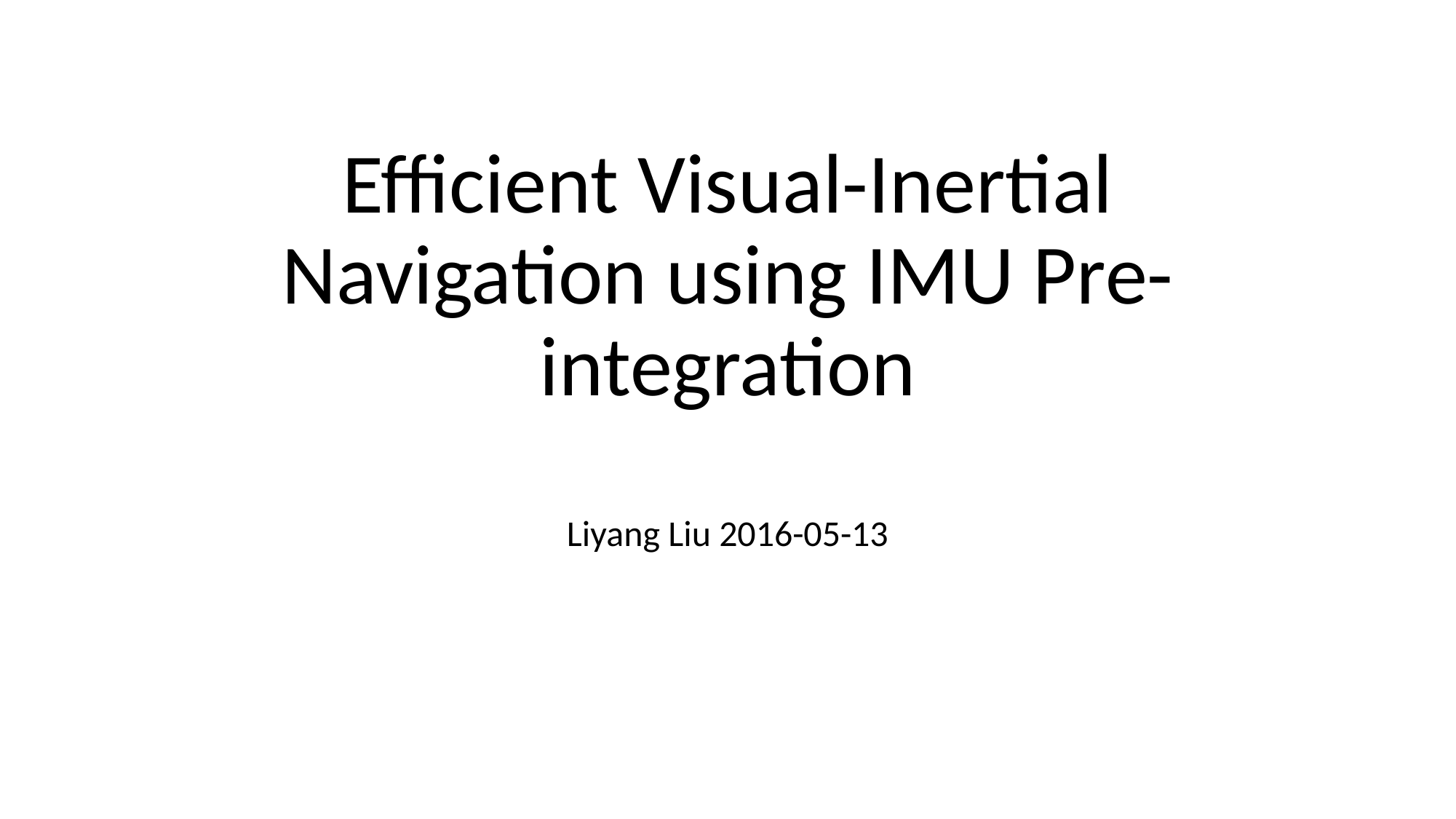

# Efficient Visual-Inertial Navigation using IMU Pre-integration
Liyang Liu 2016-05-13